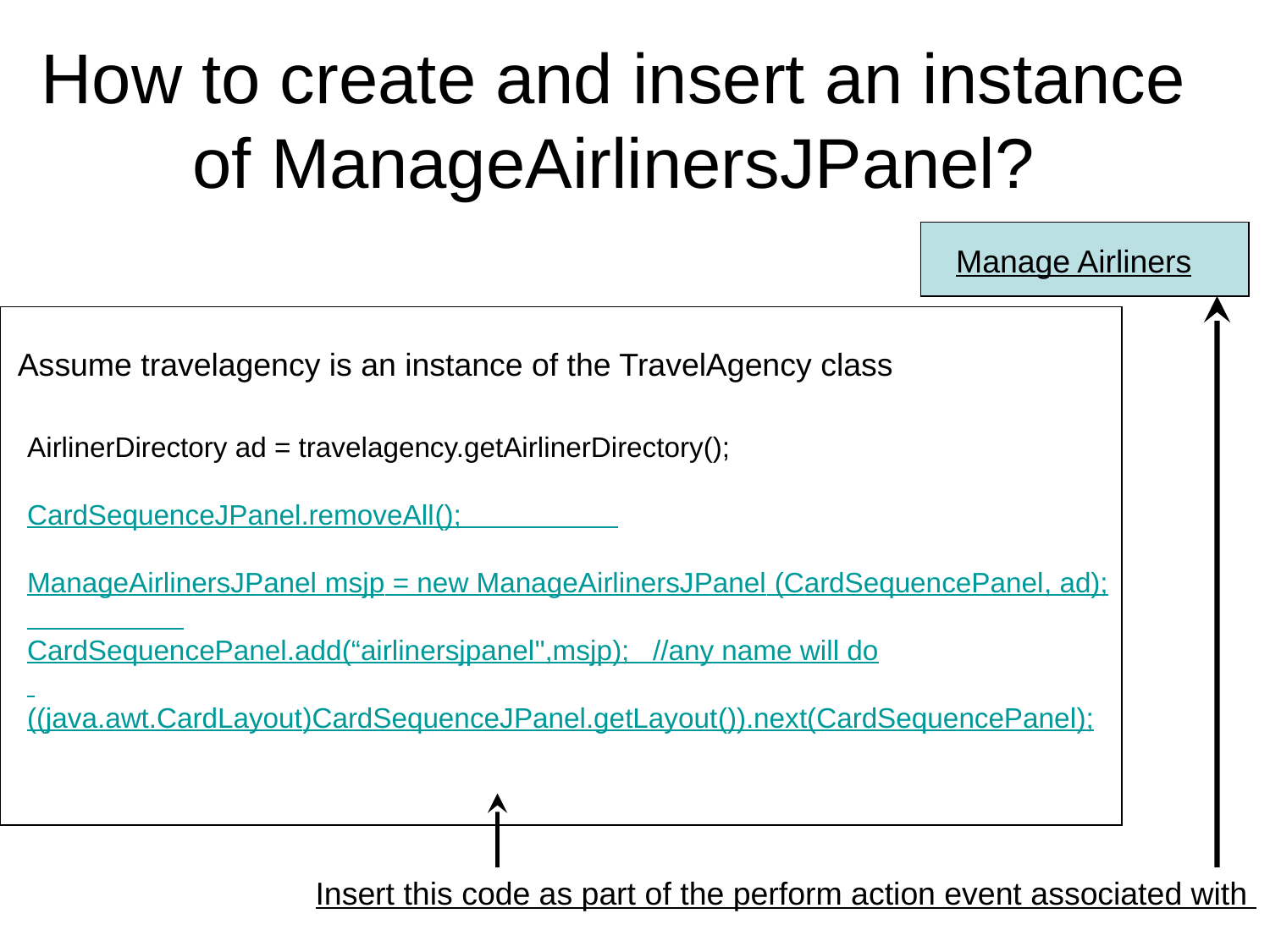

# How to create and insert an instance of ManageAirlinersJPanel?

Manage Airliners

Assume travelagency is an instance of the TravelAgency class
AirlinerDirectory ad = travelagency.getAirlinerDirectory();

CardSequenceJPanel.removeAll();

ManageAirlinersJPanel msjp = new ManageAirlinersJPanel (CardSequencePanel, ad);

CardSequencePanel.add(“airlinersjpanel",msjp);   //any name will do

((java.awt.CardLayout)CardSequenceJPanel.getLayout()).next(CardSequencePanel);

Insert this code as part of the perform action event associated with